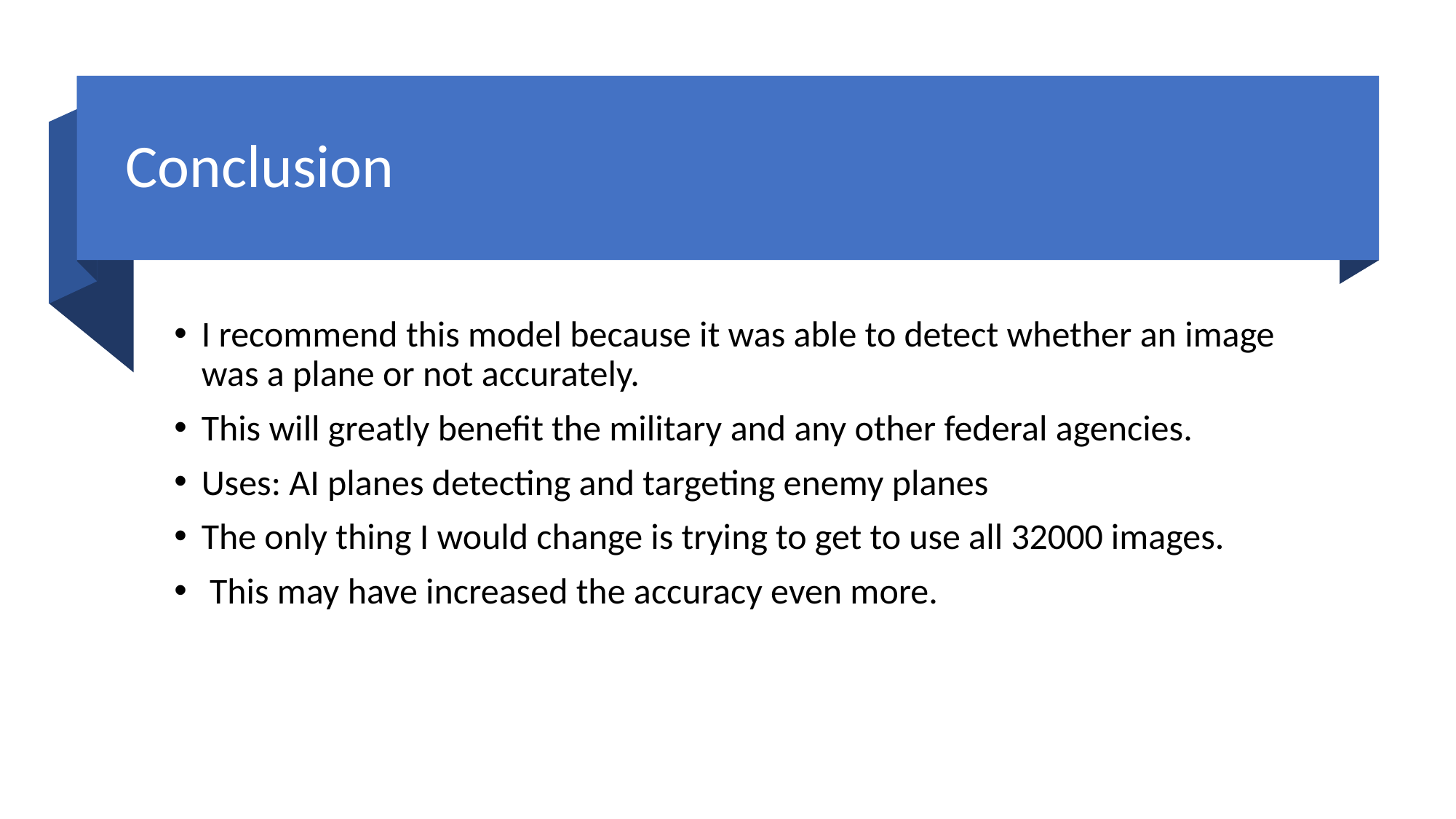

# Conclusion

I recommend this model because it was able to detect whether an image was a plane or not accurately.
This will greatly benefit the military and any other federal agencies.
Uses: AI planes detecting and targeting enemy planes
The only thing I would change is trying to get to use all 32000 images.
 This may have increased the accuracy even more.